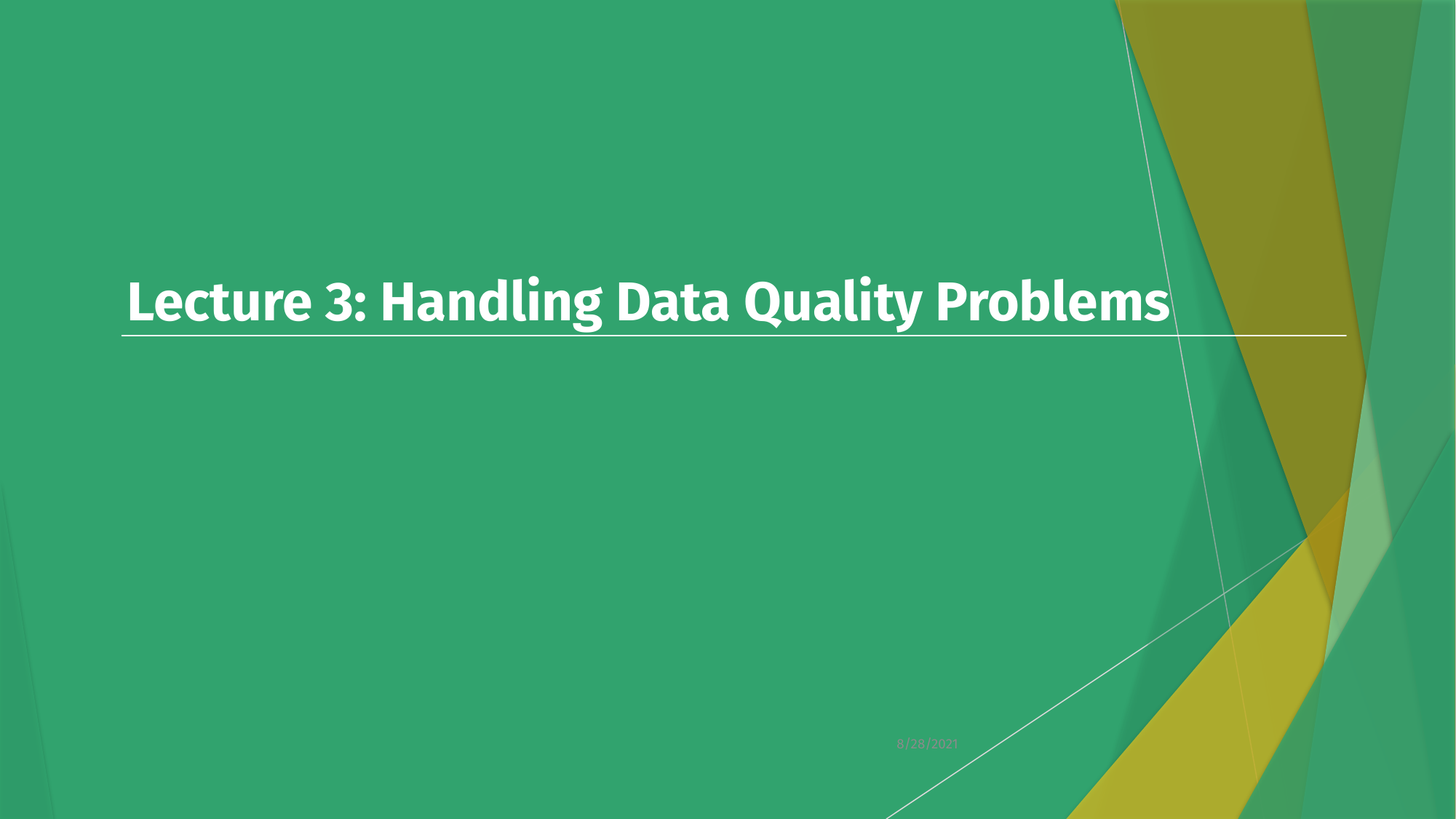

Lecture 3: Handling Data Quality Problems
8/28/2021
2